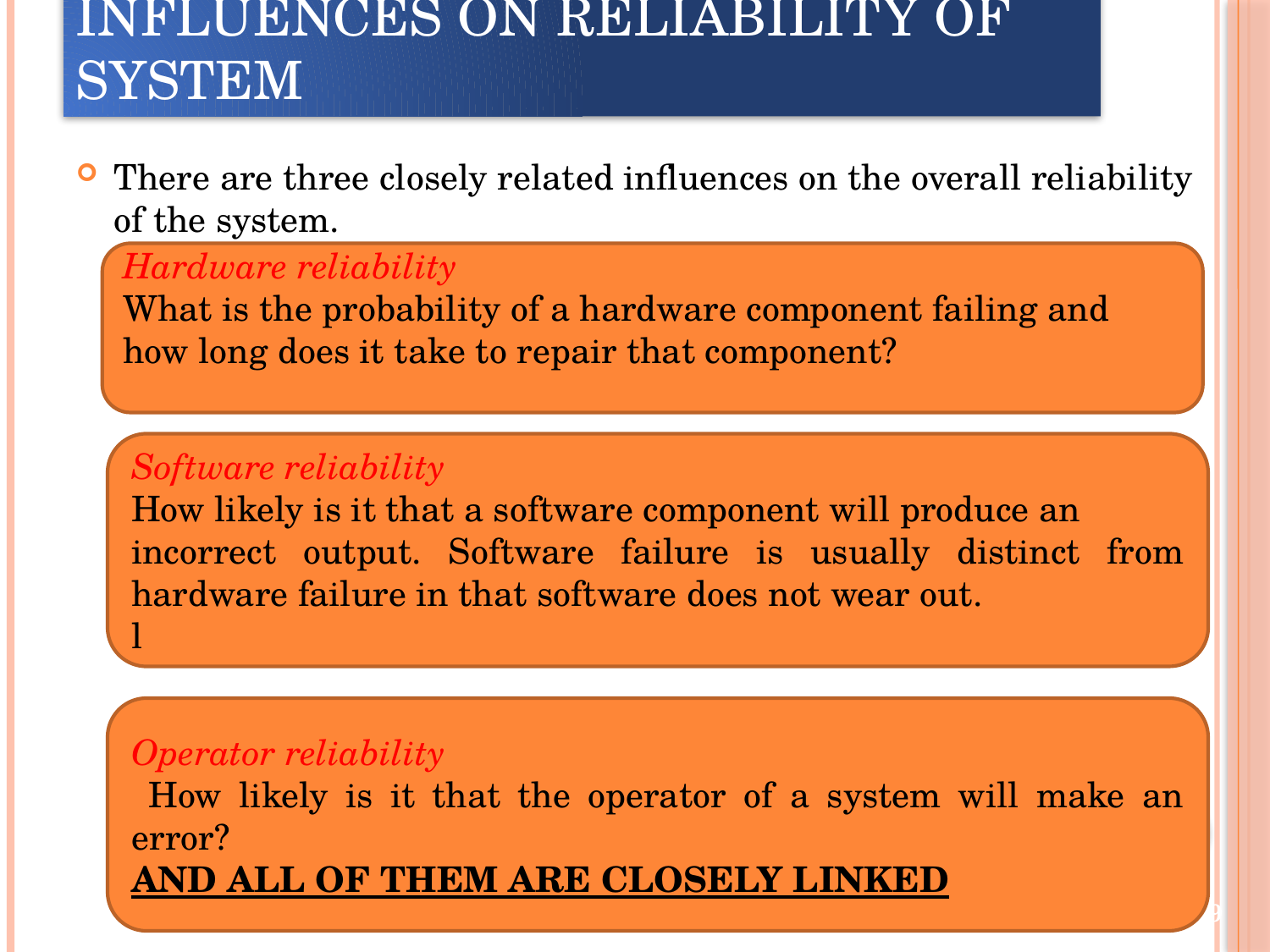

# Influences on reliability of system
There are three closely related influences on the overall reliability of the system.
Hardware reliability
What is the probability of a hardware component failing and how long does it take to repair that component?

Software reliability
How likely is it that a software component will produce an
incorrect output. Software failure is usually distinct from hardware failure in that software does not wear out.
l
Operator reliability
 How likely is it that the operator of a system will make an error?
AND ALL OF THEM ARE CLOSELY LINKED
9